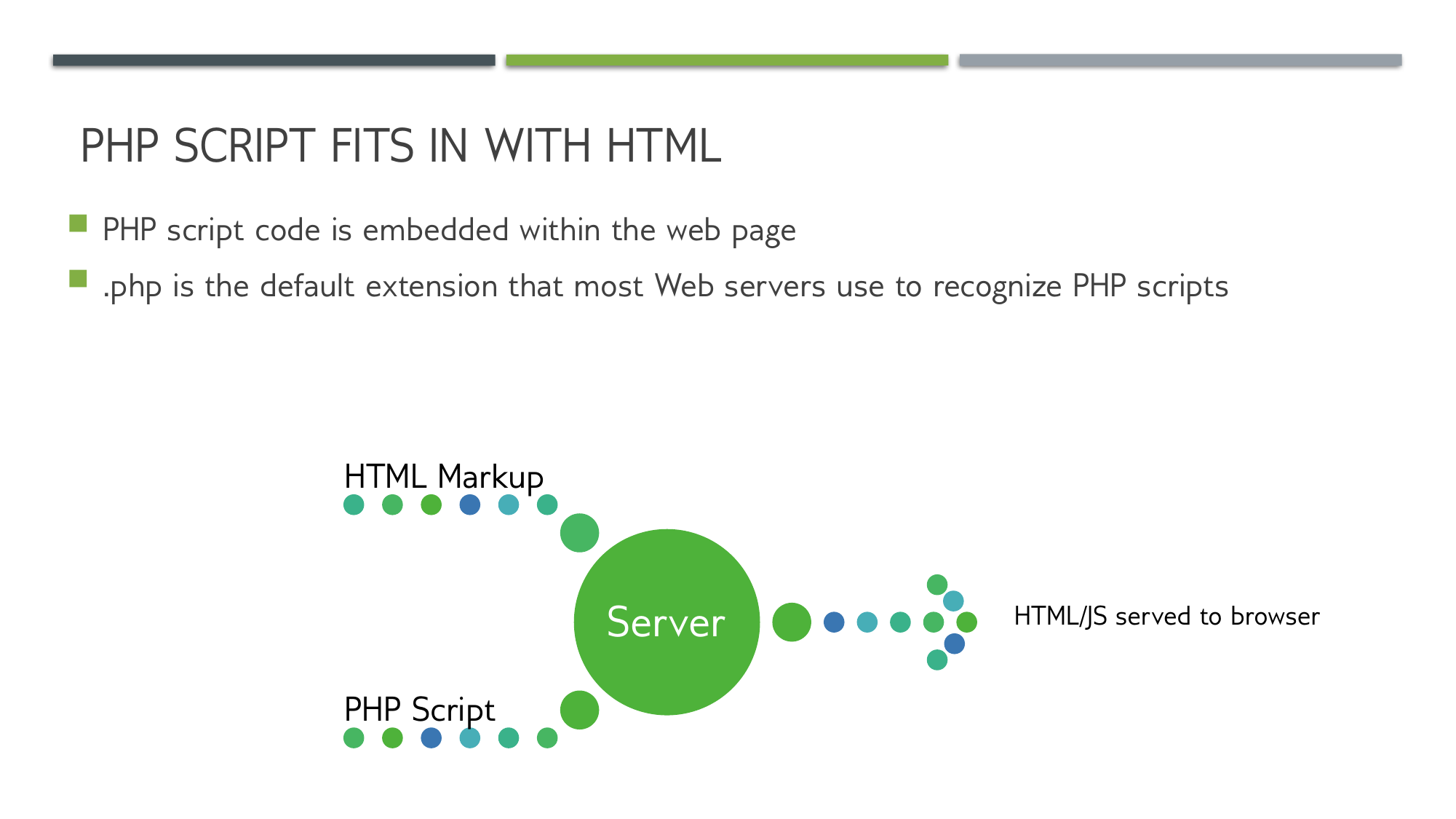

# PHP Script Fits in with HTML
PHP script code is embedded within the web page
.php is the default extension that most Web servers use to recognize PHP scripts
Server
HTML Markup
PHP Script
HTML/JS served to browser